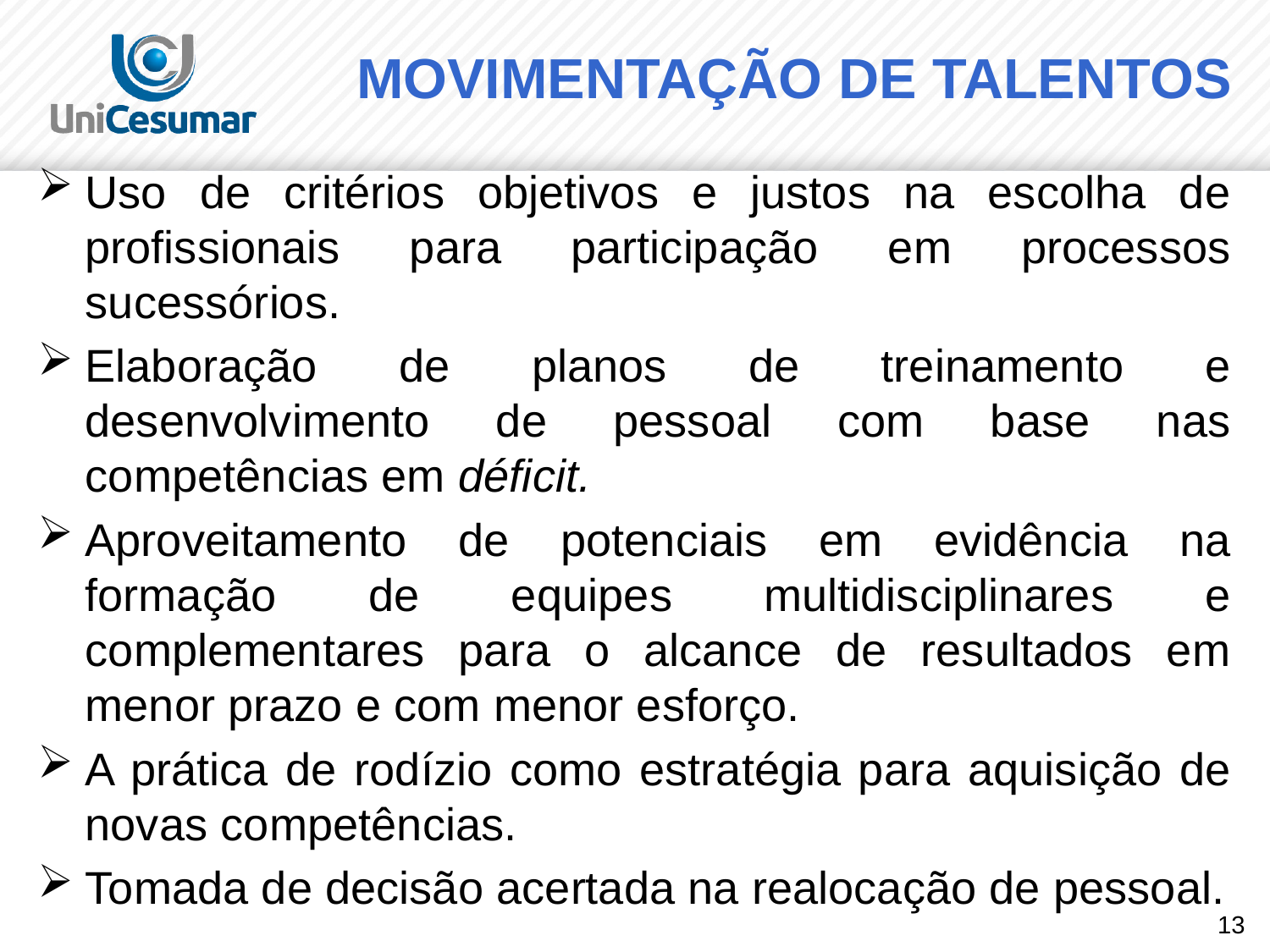

# MOVIMENTAÇÃO DE TALENTOS
Uso de critérios objetivos e justos na escolha de profissionais para participação em processos sucessórios.
Elaboração de planos de treinamento e desenvolvimento de pessoal com base nas competências em déficit.
Aproveitamento de potenciais em evidência na formação de equipes multidisciplinares e complementares para o alcance de resultados em menor prazo e com menor esforço.
A prática de rodízio como estratégia para aquisição de novas competências.
Tomada de decisão acertada na realocação de pessoal.